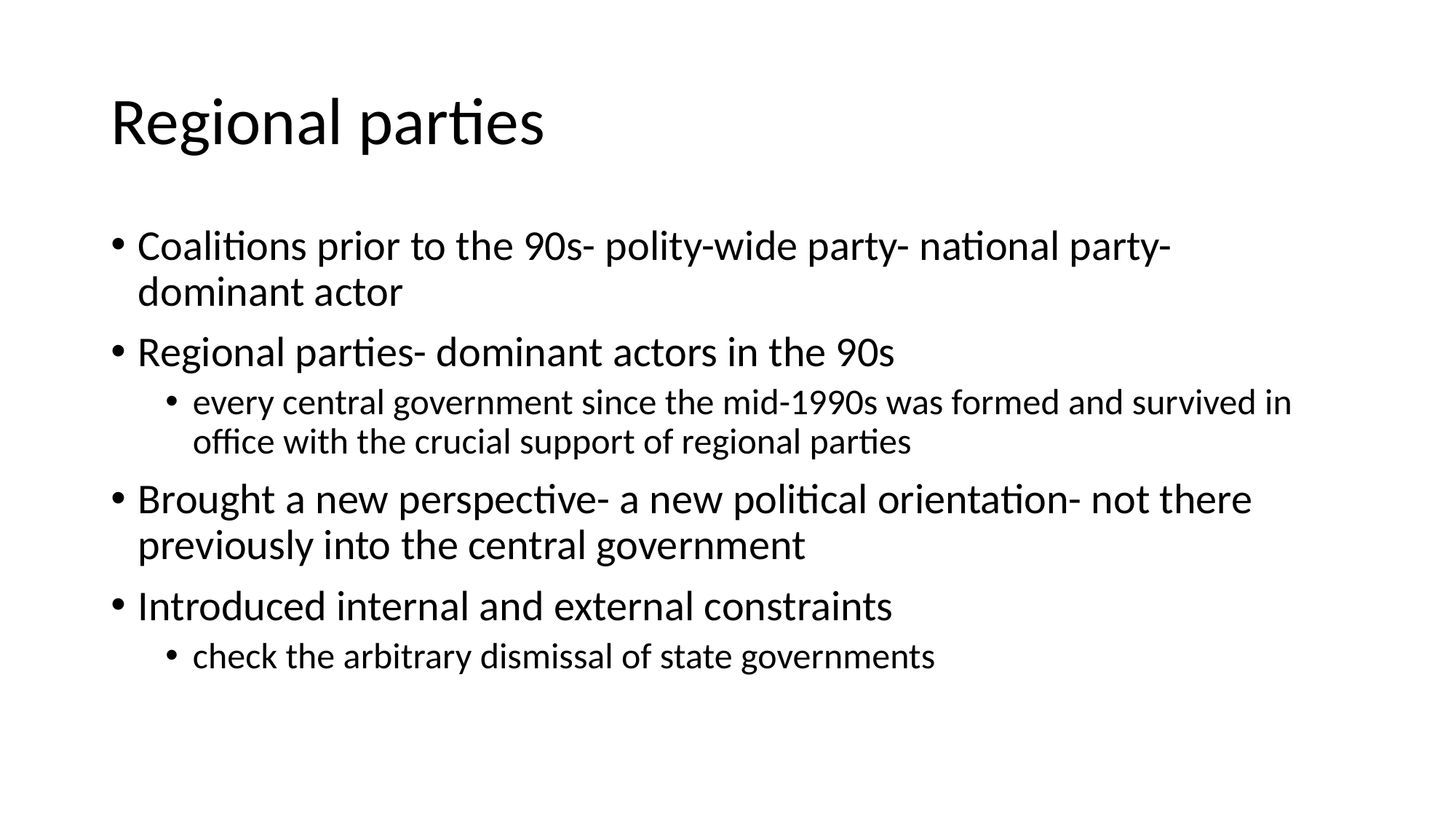

# Regional parties
Coalitions prior to the 90s- polity-wide party- national party- dominant actor
Regional parties- dominant actors in the 90s
every central government since the mid-1990s was formed and survived in office with the crucial support of regional parties
Brought a new perspective- a new political orientation- not there previously into the central government
Introduced internal and external constraints
check the arbitrary dismissal of state governments